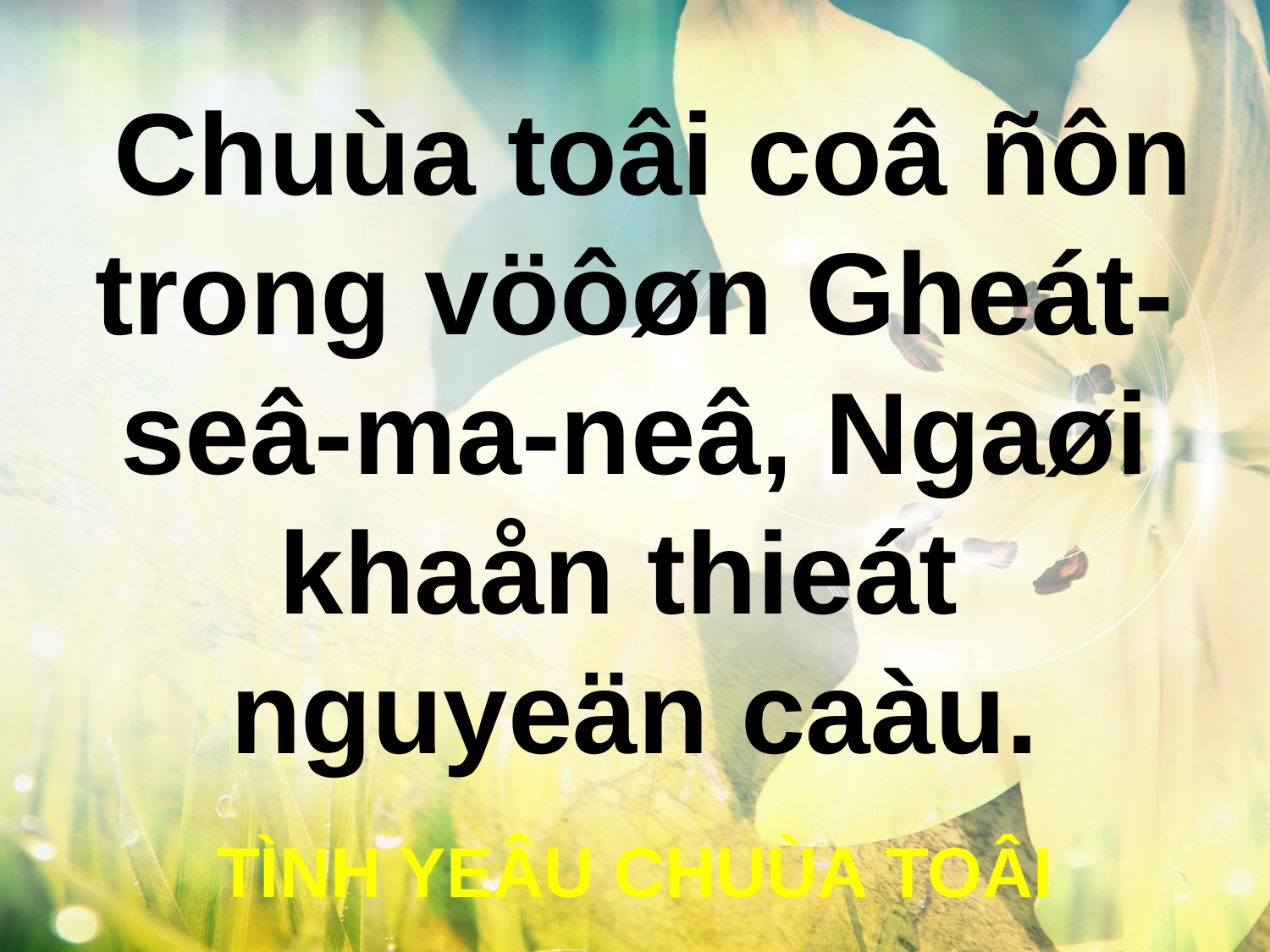

Chuùa toâi coâ ñôn trong vöôøn Gheát-seâ-ma-neâ, Ngaøi khaån thieát
nguyeän caàu.
TÌNH YEÂU CHUÙA TOÂI